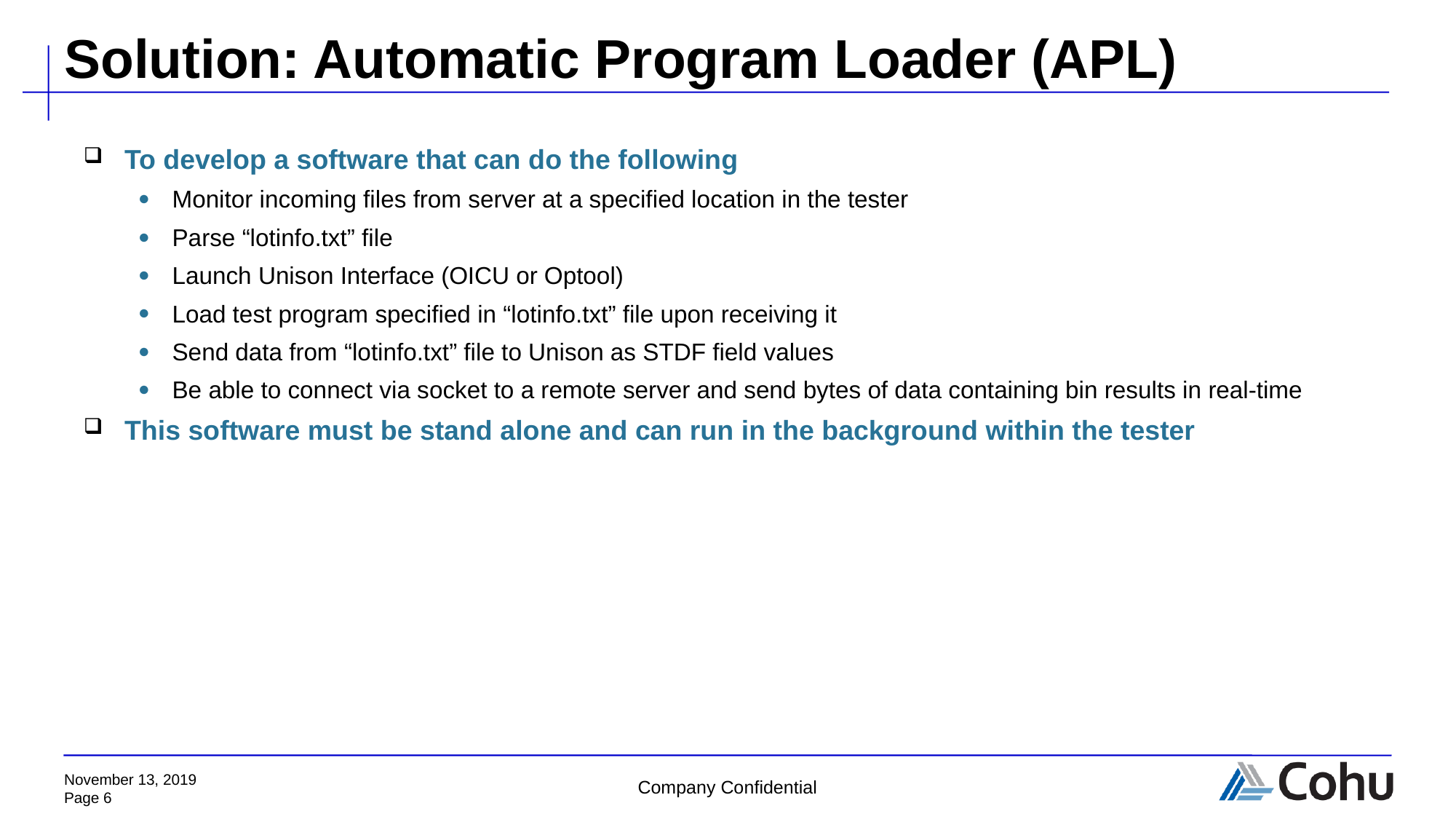

# Solution: Automatic Program Loader (APL)
To develop a software that can do the following
Monitor incoming files from server at a specified location in the tester
Parse “lotinfo.txt” file
Launch Unison Interface (OICU or Optool)
Load test program specified in “lotinfo.txt” file upon receiving it
Send data from “lotinfo.txt” file to Unison as STDF field values
Be able to connect via socket to a remote server and send bytes of data containing bin results in real-time
This software must be stand alone and can run in the background within the tester